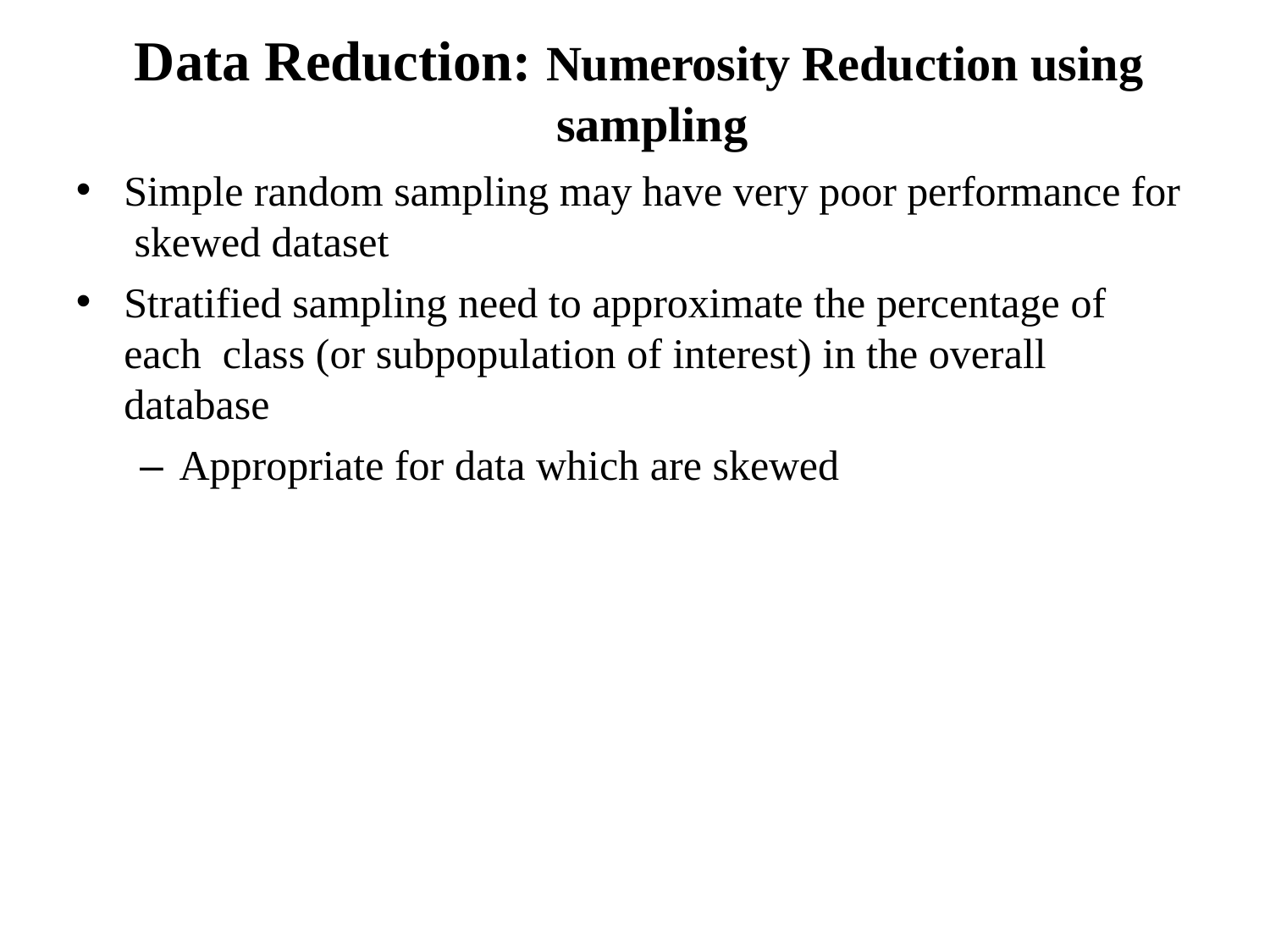

# Data Reduction: Numerosity Reduction using  sampling
Simple random sampling may have very poor performance for  skewed dataset
Stratified sampling need to approximate the percentage of each  class (or subpopulation of interest) in the overall database
– Appropriate for data which are skewed